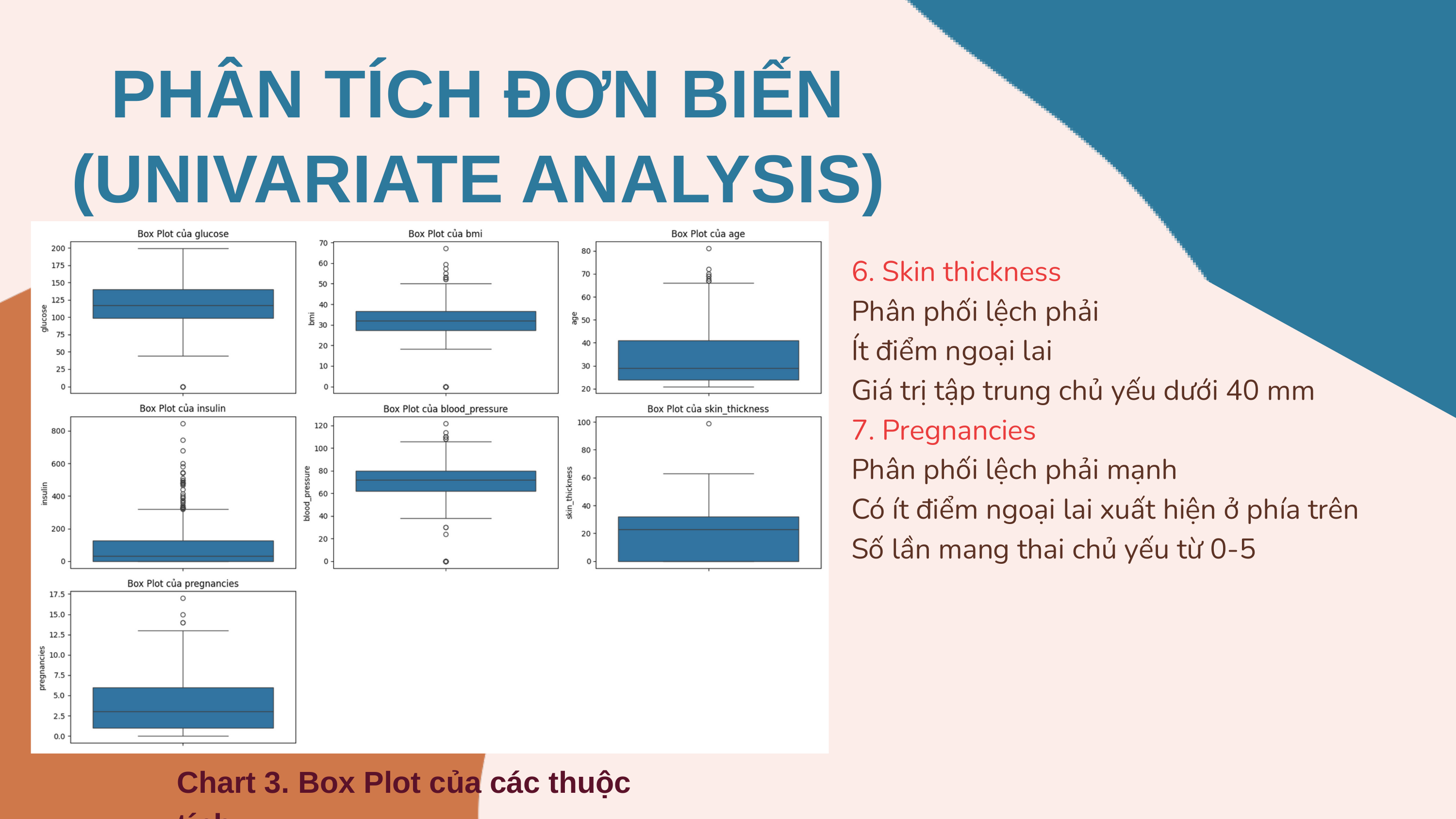

PHÂN TÍCH ĐƠN BIẾN (UNIVARIATE ANALYSIS)

6. Skin thickness
Phân phối lệch phải
Ít điểm ngoại lai
Giá trị tập trung chủ yếu dưới 40 mm
7. Pregnancies
Phân phối lệch phải mạnh
Có ít điểm ngoại lai xuất hiện ở phía trên
Số lần mang thai chủ yếu từ 0-5

Chart 3. Box Plot của các thuộc tính